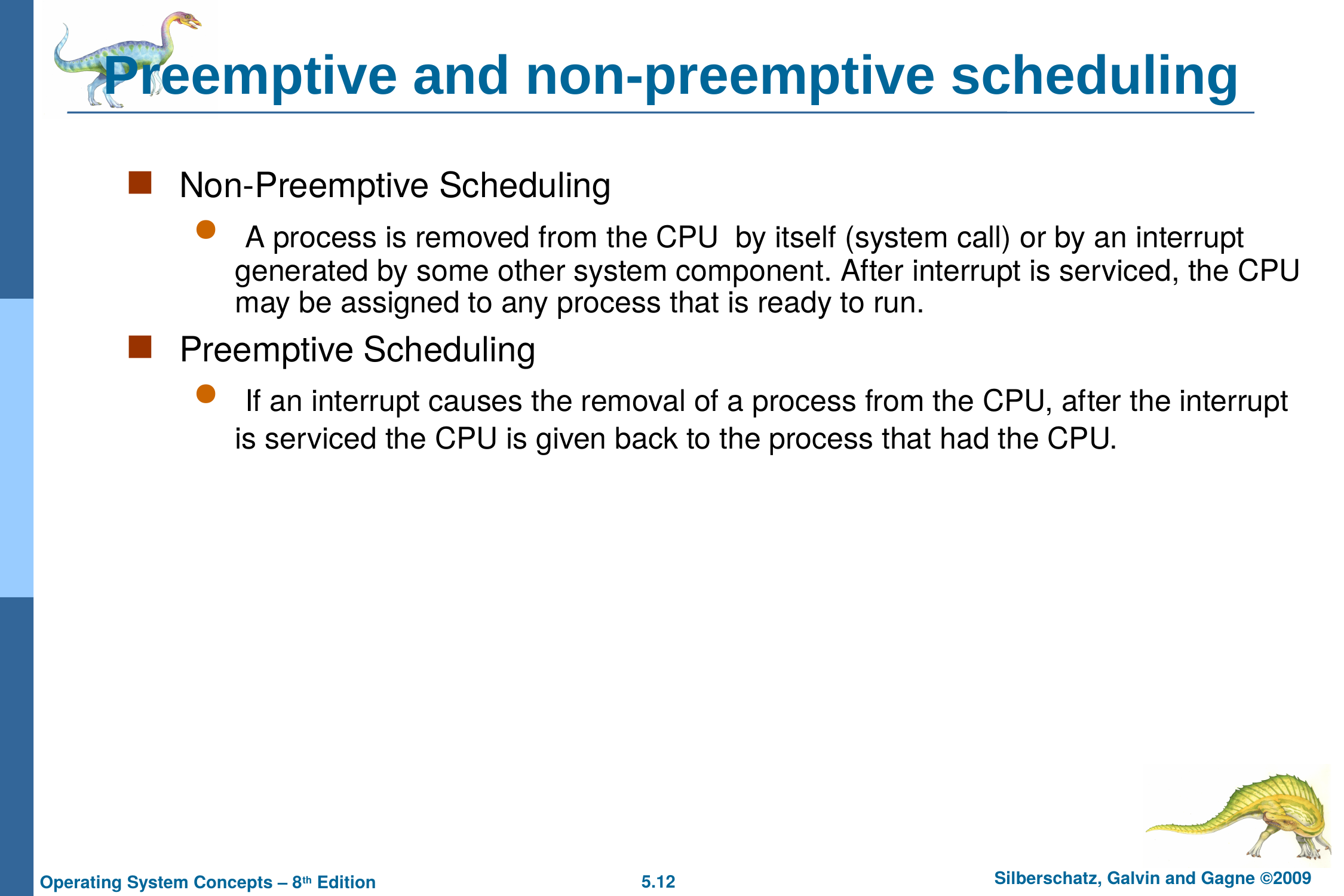

# Preemptive and non-preemptive scheduling
Non-Preemptive Scheduling
 A process is removed from the CPU  by itself (system call) or by an interrupt generated by some other system component. After interrupt is serviced, the CPU may be assigned to any process that is ready to run.
Preemptive Scheduling
 If an interrupt causes the removal of a process from the CPU, after the interrupt is serviced the CPU is given back to the process that had the CPU.